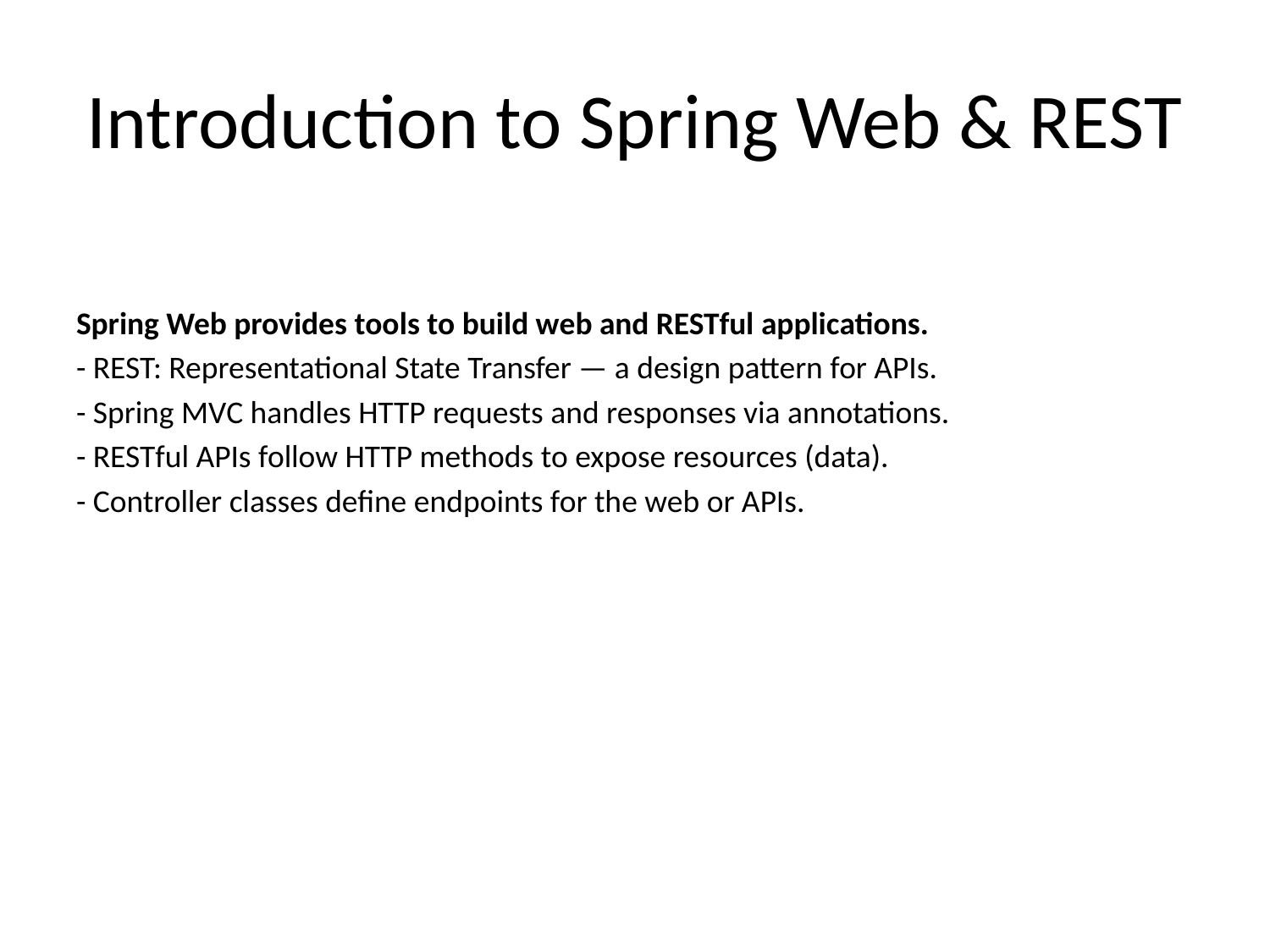

# Introduction to Spring Web & REST

Spring Web provides tools to build web and RESTful applications.
- REST: Representational State Transfer — a design pattern for APIs.
- Spring MVC handles HTTP requests and responses via annotations.
- RESTful APIs follow HTTP methods to expose resources (data).
- Controller classes define endpoints for the web or APIs.